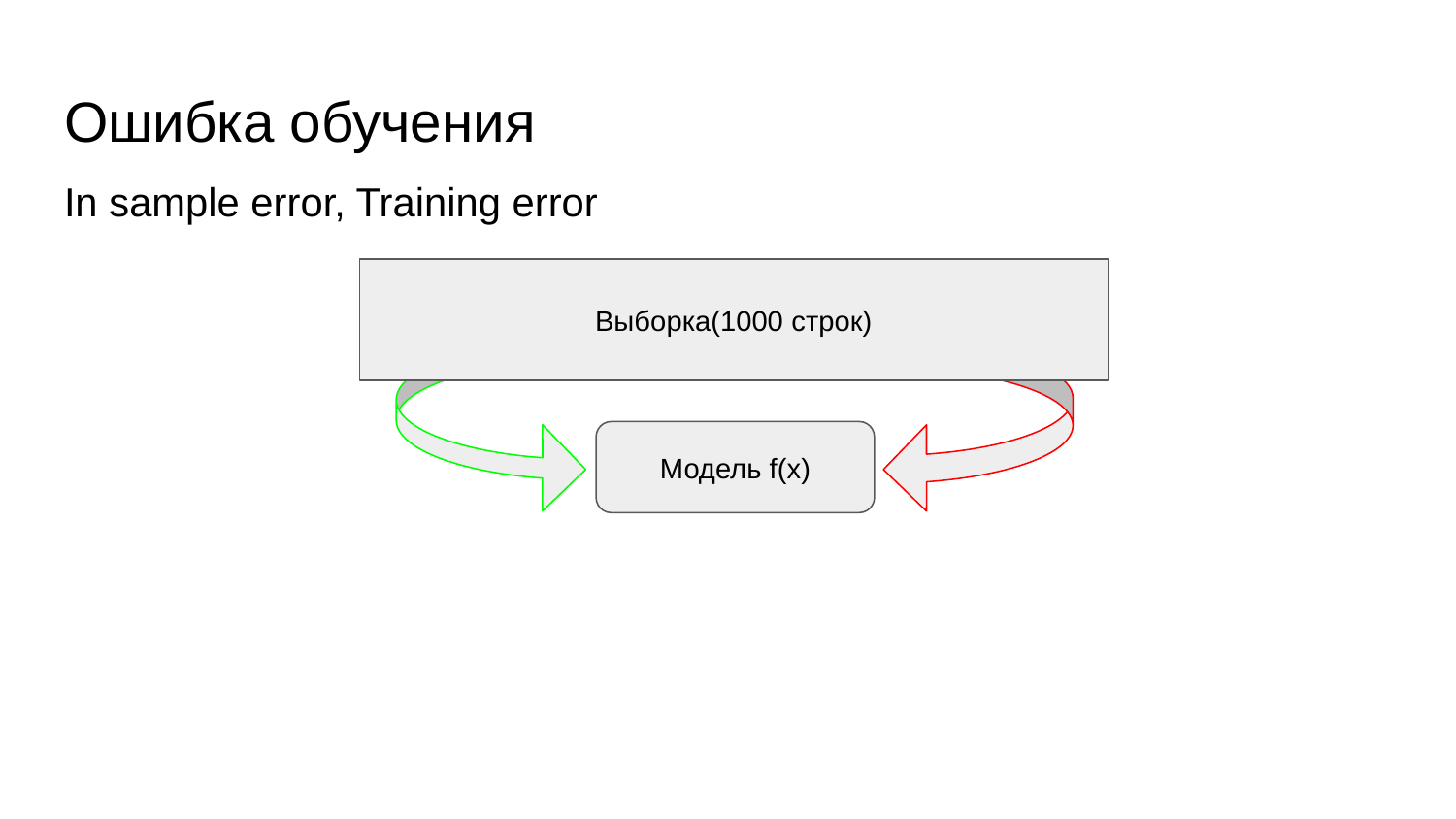

# Ошибка обучения
In sample error, Training error
Выборка(1000 строк)

Модель f(x)